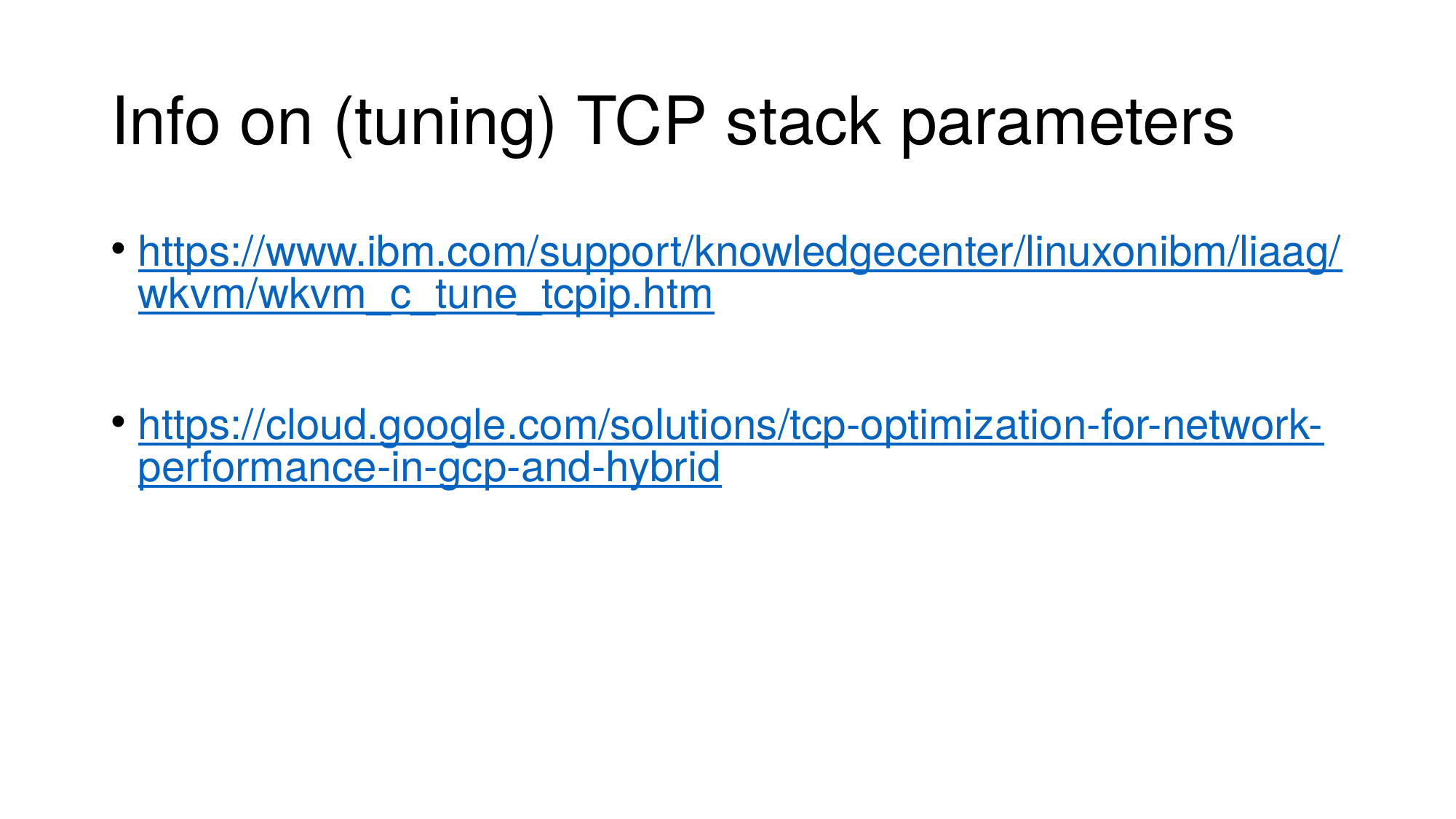

# Info on (tuning) TCP stack parameters
https://www.ibm.com/support/knowledgecenter/linuxonibm/liaag/wkvm/wkvm_c_tune_tcpip.htm

https://cloud.google.com/solutions/tcp-optimization-for-network-performance-in-gcp-and-hybrid